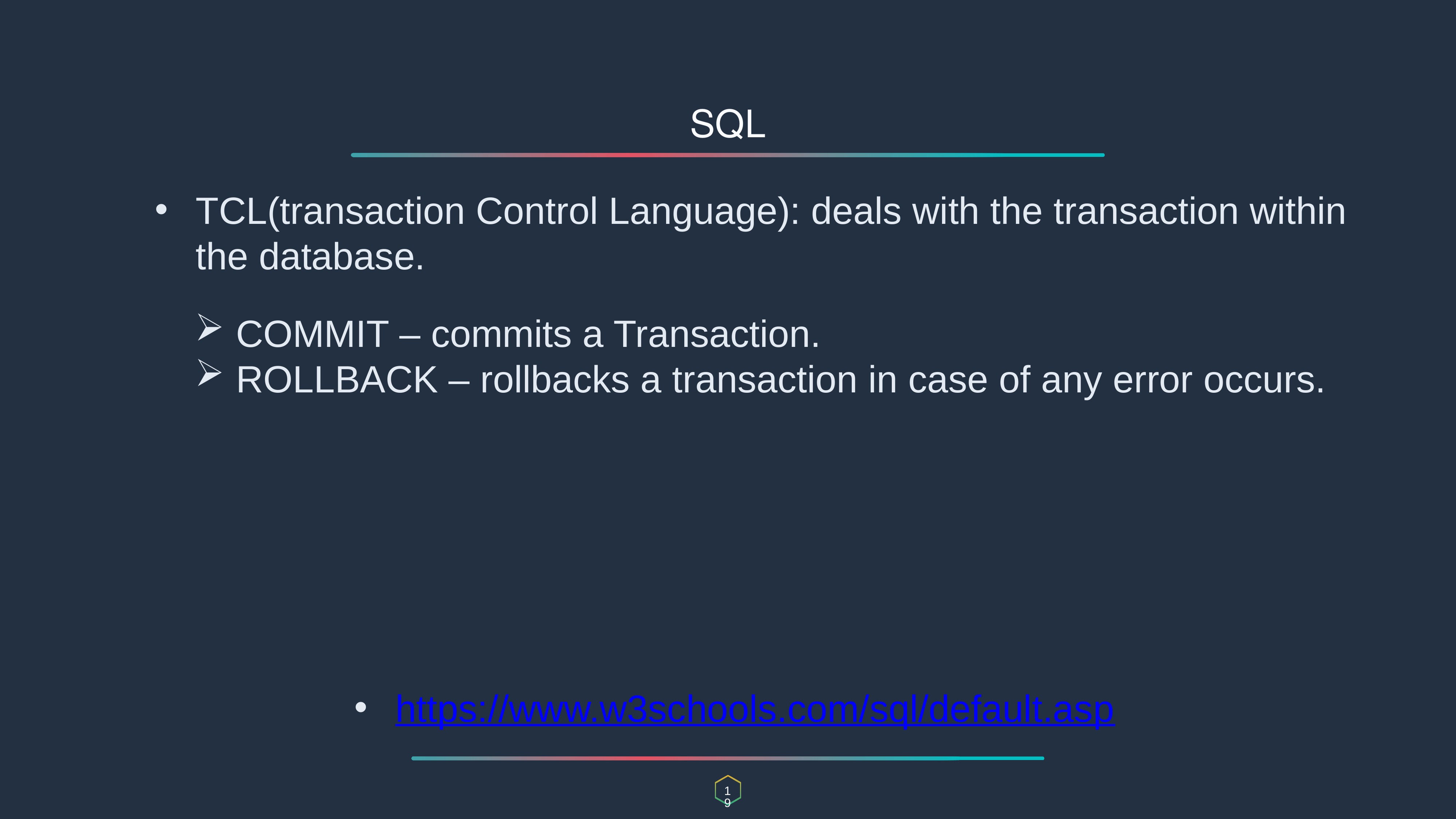

SQL
TCL(transaction Control Language): deals with the transaction within the database.
COMMIT – commits a Transaction.
ROLLBACK – rollbacks a transaction in case of any error occurs.
https://www.w3schools.com/sql/default.asp
19